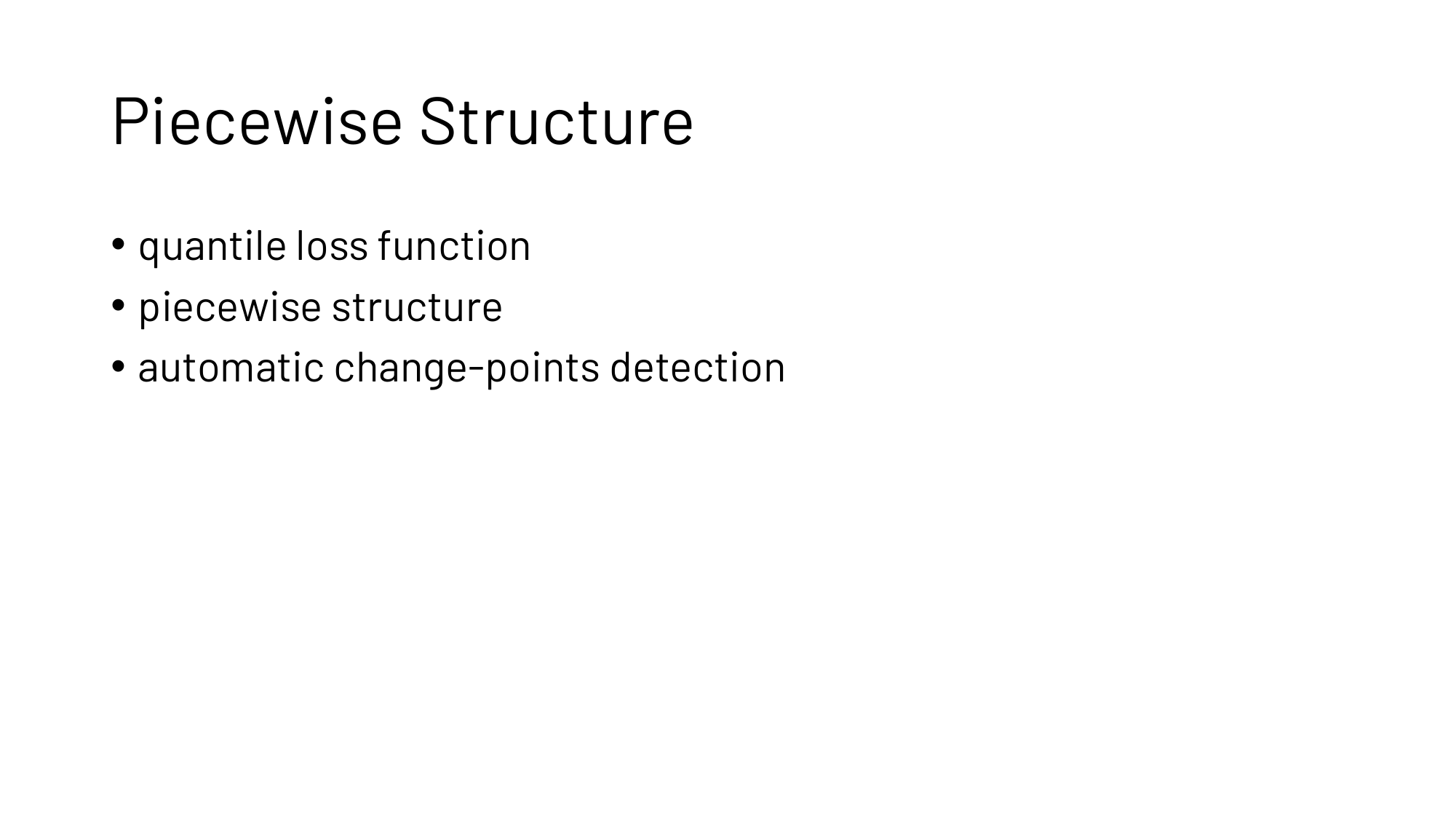

# Piecewise Structure
quantile loss function
piecewise structure
automatic change-points detection